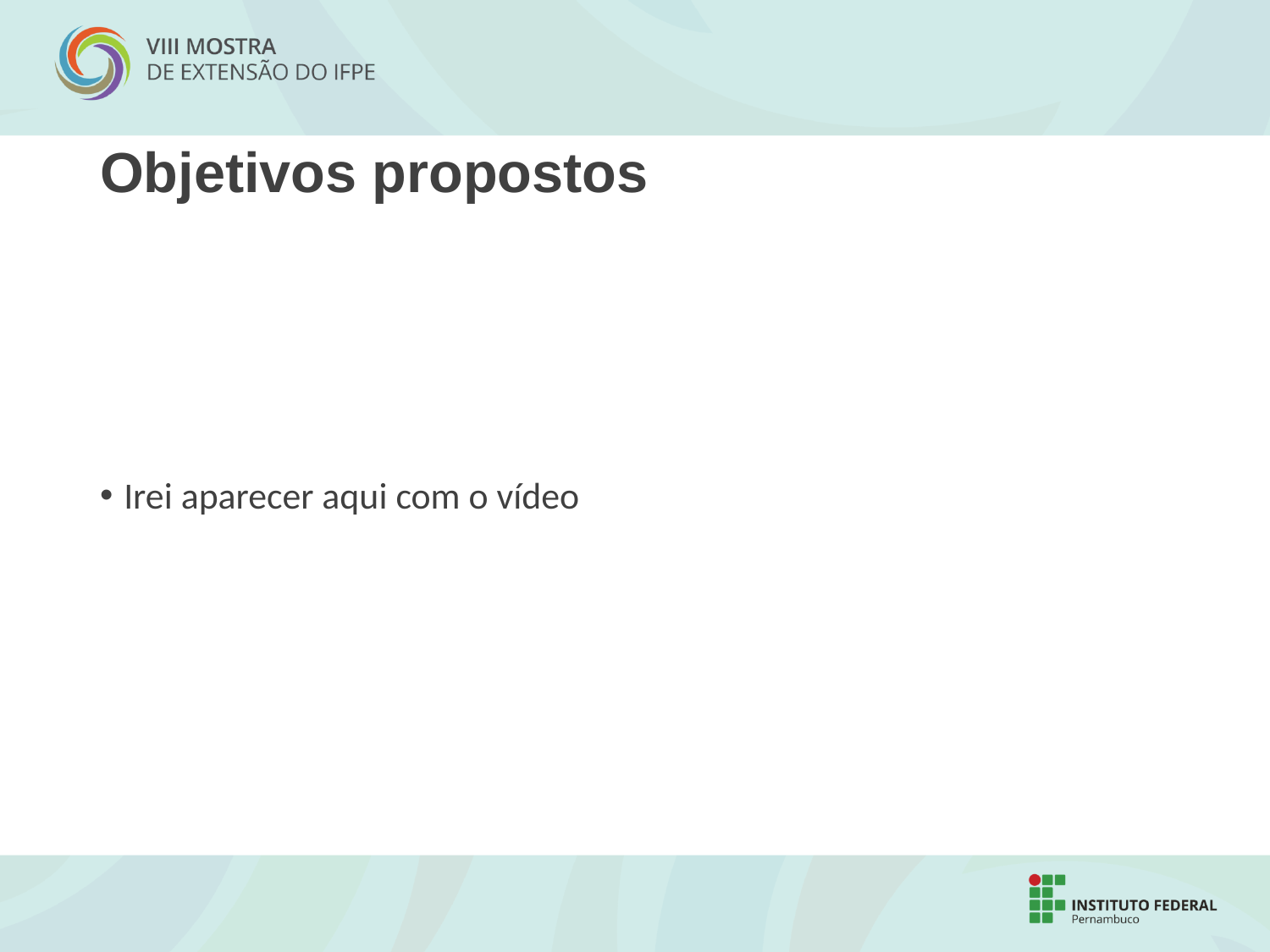

# Objetivos propostos

Irei aparecer aqui com o vídeo